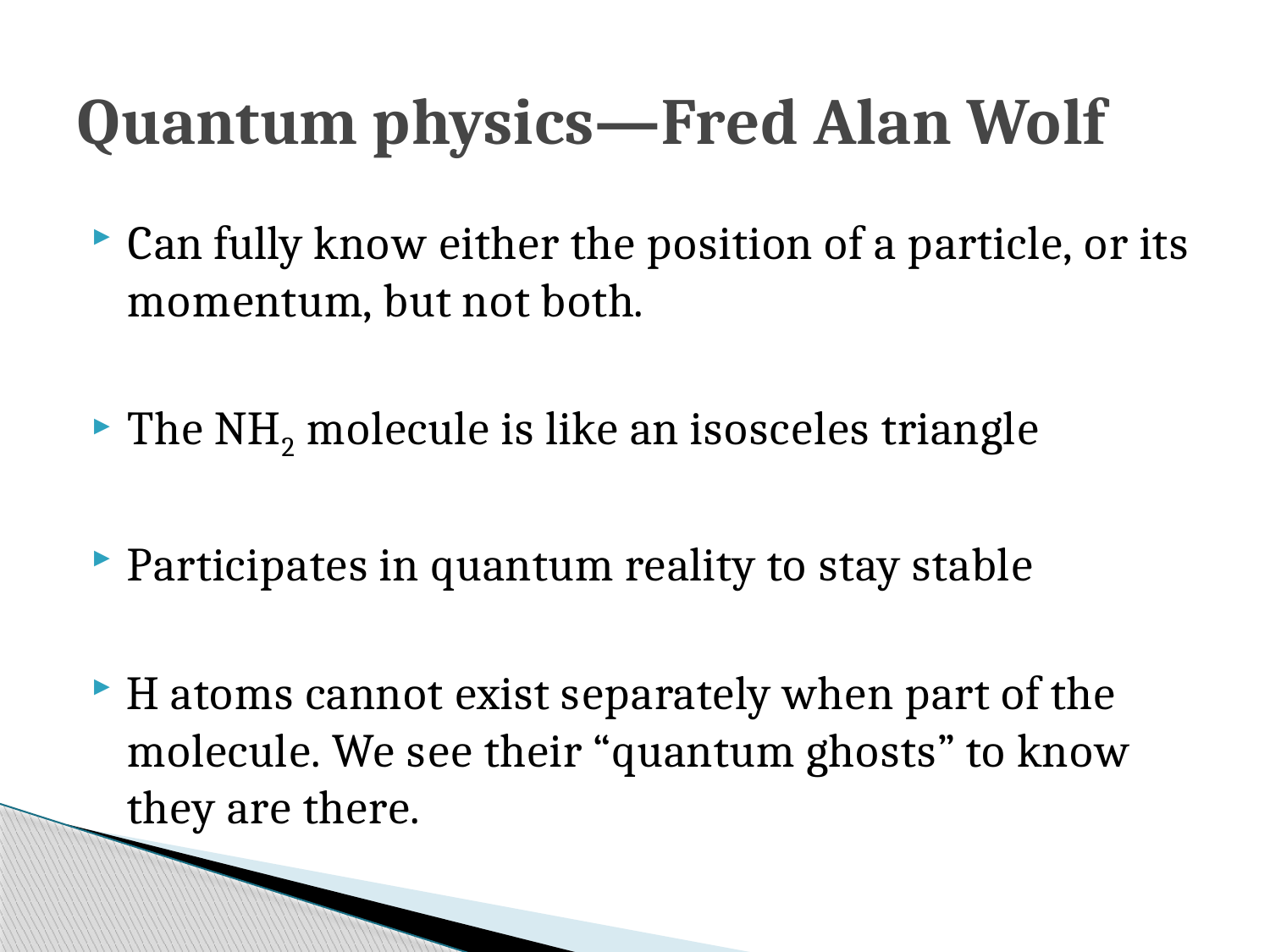

# Quantum physics—Fred Alan Wolf
Can fully know either the position of a particle, or its momentum, but not both.

The NH2 molecule is like an isosceles triangle

Participates in quantum reality to stay stable

H atoms cannot exist separately when part of the molecule. We see their “quantum ghosts” to know they are there.